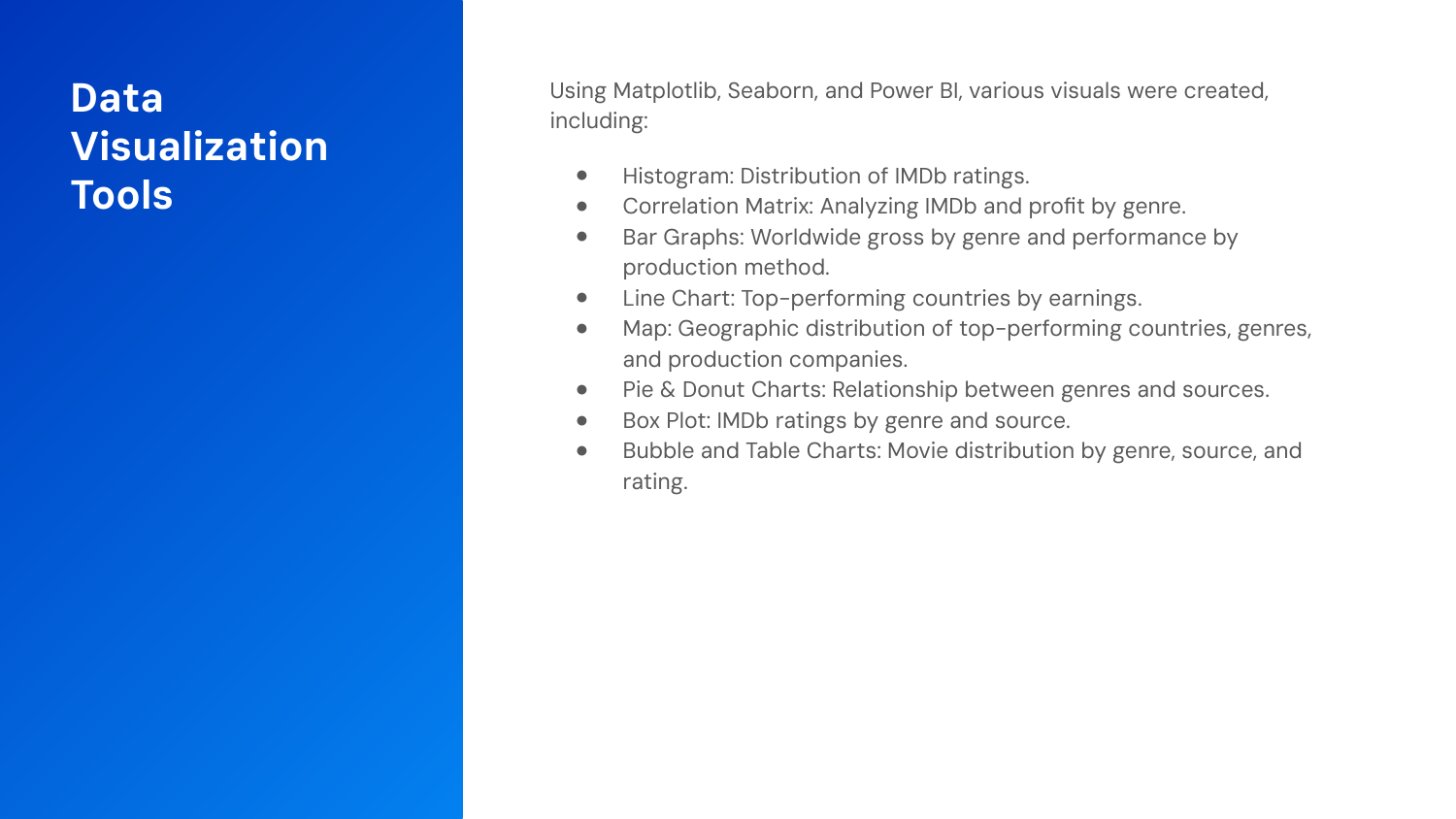

# Data Visualization Tools
Using Matplotlib, Seaborn, and Power BI, various visuals were created, including:
Histogram: Distribution of IMDb ratings.
Correlation Matrix: Analyzing IMDb and profit by genre.
Bar Graphs: Worldwide gross by genre and performance by production method.
Line Chart: Top-performing countries by earnings.
Map: Geographic distribution of top-performing countries, genres, and production companies.
Pie & Donut Charts: Relationship between genres and sources.
Box Plot: IMDb ratings by genre and source.
Bubble and Table Charts: Movie distribution by genre, source, and rating.